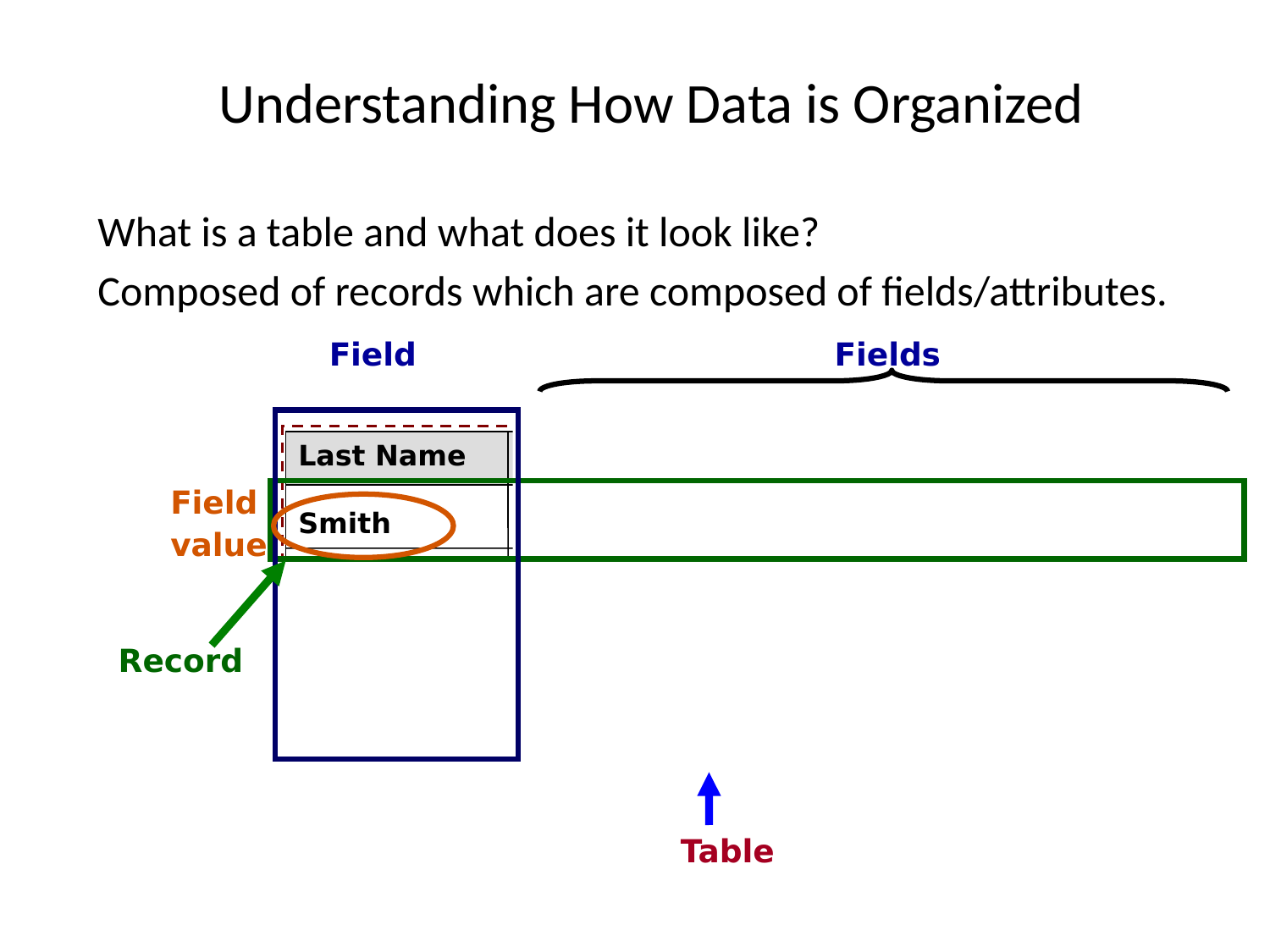

# Understanding How Data is Organized

What is a table and what does it look like?
Composed of records which are composed of fields/attributes.
Field
Fields

Last Name	SS#		DOB		Major

Smith		100201122	06/11/84	IS

Kim		200202222	1/1/85		FIN

Davis		300201232	12/31/81	MKT

Pat		999132212	3/3/88		ACC

Field
value

Record

Table